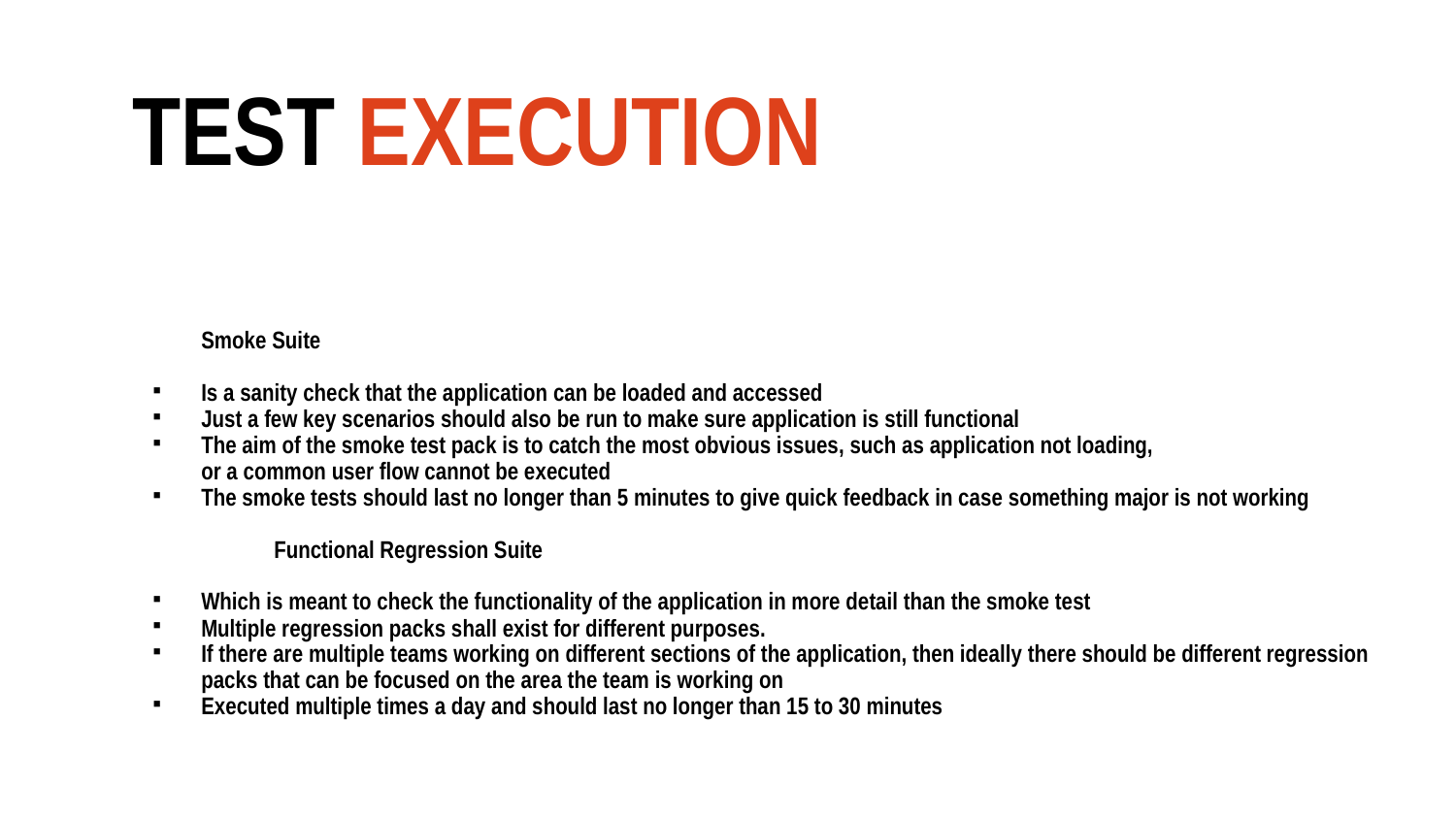

TEST EXECUTION

Smoke Suite

Is a sanity check that the application can be loaded and accessed
Just a few key scenarios should also be run to make sure application is still functional
The aim of the smoke test pack is to catch the most obvious issues, such as application not loading,
or a common user flow cannot be executed
The smoke tests should last no longer than 5 minutes to give quick feedback in case something major is not working

 	Functional Regression Suite

Which is meant to check the functionality of the application in more detail than the smoke test
Multiple regression packs shall exist for different purposes.
If there are multiple teams working on different sections of the application, then ideally there should be different regression
packs that can be focused on the area the team is working on
Executed multiple times a day and should last no longer than 15 to 30 minutes